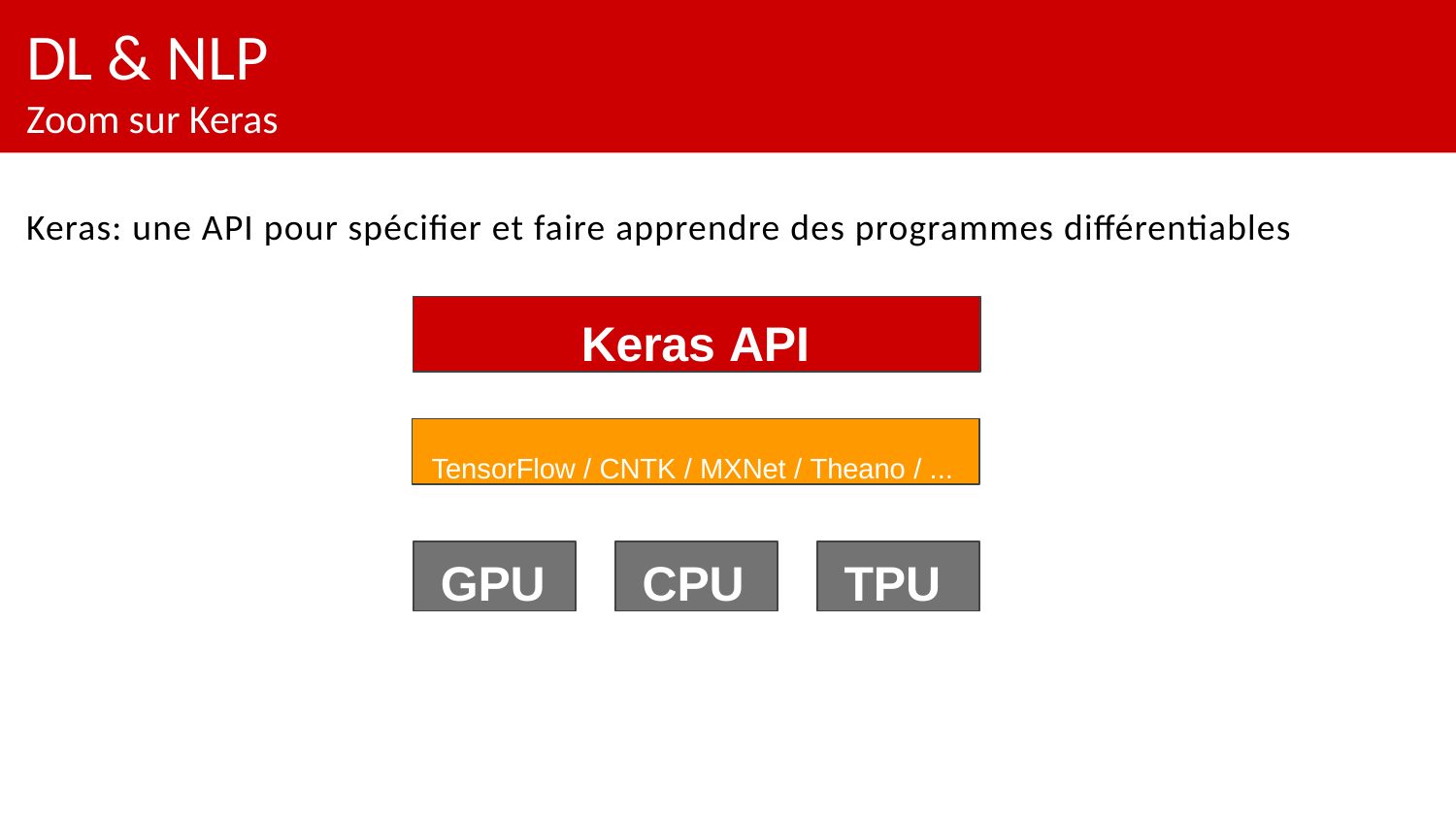

DL & NLP
Zoom sur Keras

# Keras: une API pour spécifier et faire apprendre des programmes différentiables
Keras API

TensorFlow / CNTK / MXNet / Theano / ...
GPU
CPU
TPU